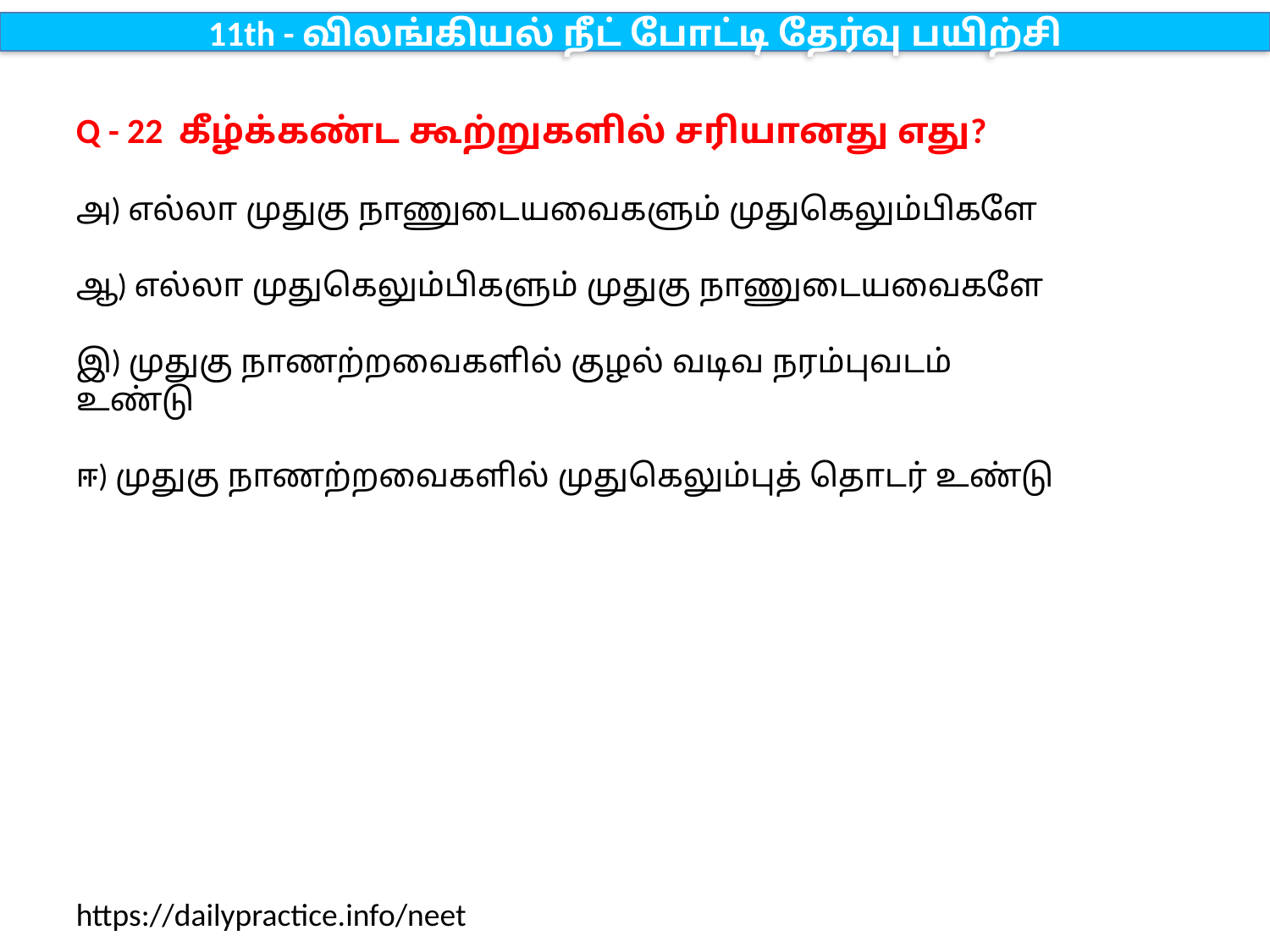

11th - விலங்கியல் நீட் போட்டி தேர்வு பயிற்சி

Q - 22  கீழ்க்கண்ட கூற்றுகளில் சரியானது எது?

அ) எல்லா முதுகு நாணுடையவைகளும் முதுகெலும்பிகளே

ஆ) எல்லா முதுகெலும்பிகளும் முதுகு நாணுடையவைகளே

இ) முதுகு நாணற்றவைகளில் குழல் வடிவ நரம்புவடம் உண்டு

ஈ) முதுகு நாணற்றவைகளில் முதுகெலும்புத் தொடர் உண்டு
https://dailypractice.info/neet